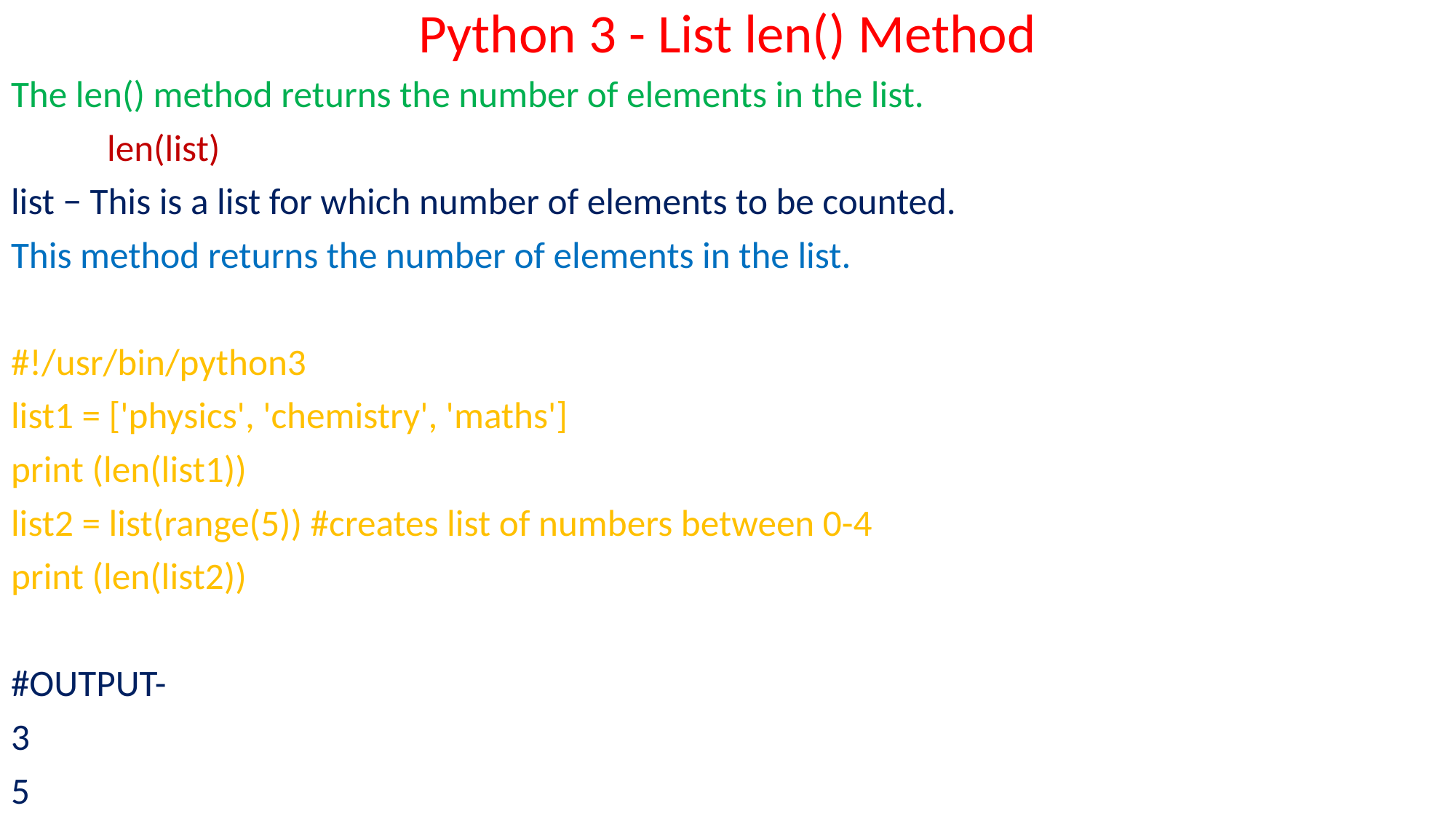

# Python 3 - List len() Method
The len() method returns the number of elements in the list.
	len(list)
list − This is a list for which number of elements to be counted.
This method returns the number of elements in the list.

#!/usr/bin/python3
list1 = ['physics', 'chemistry', 'maths']
print (len(list1))
list2 = list(range(5)) #creates list of numbers between 0-4
print (len(list2))

#OUTPUT-
3
5